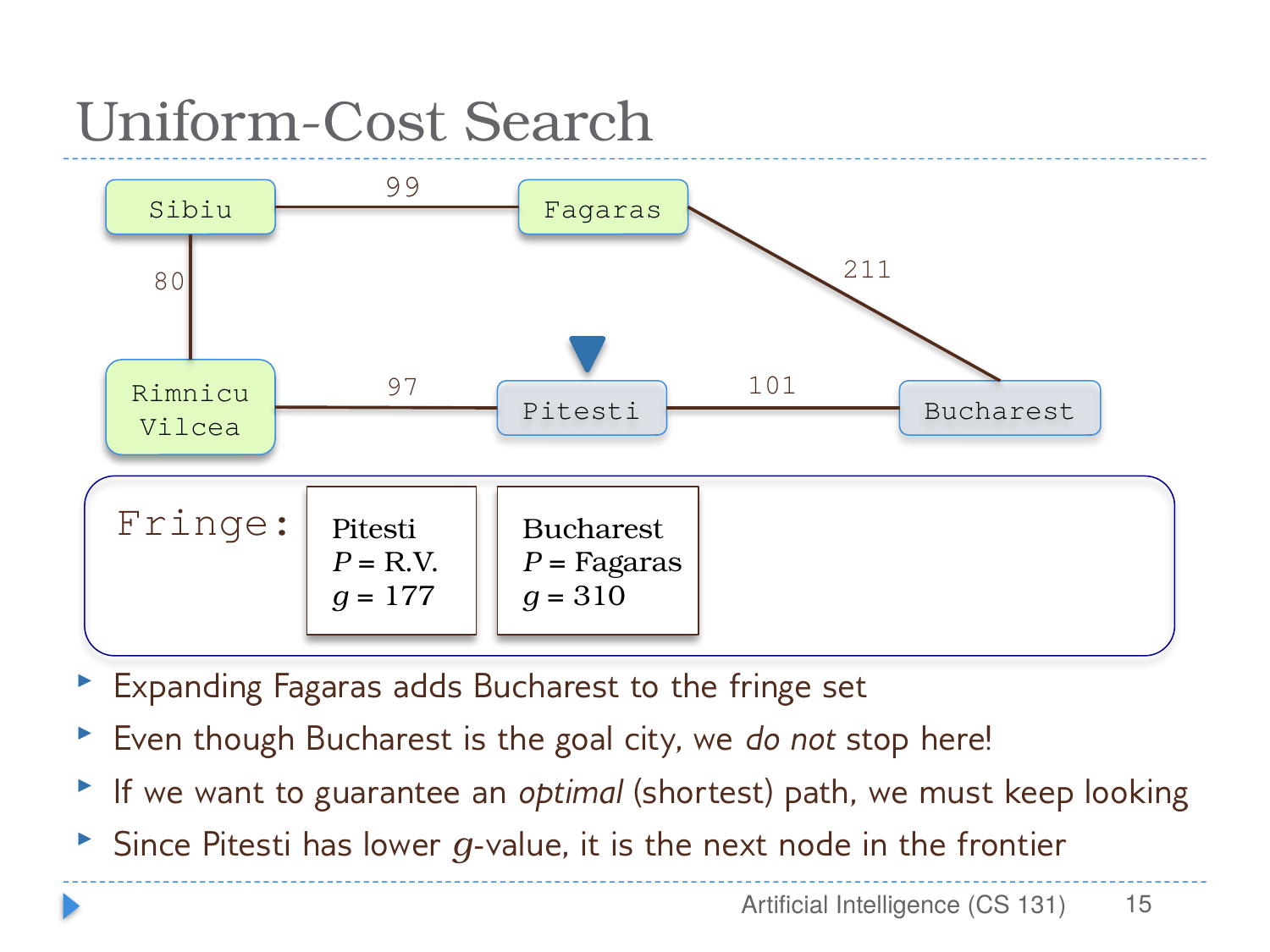

# Uniform-Cost Search
99
Sibiu
Fagaras
211
80

Rimnicu Vilcea
101
97
Pitesti
Bucharest

Fringe:
Pitesti
P = R.V.
g = 177
Bucharest
P = Fagaras
g = 310
Expanding Fagaras adds Bucharest to the fringe set
Even though Bucharest is the goal city, we do not stop here!
If we want to guarantee an optimal (shortest) path, we must keep looking
Since Pitesti has lower g-value, it is the next node in the frontier
15
Artificial Intelligence (CS 131)